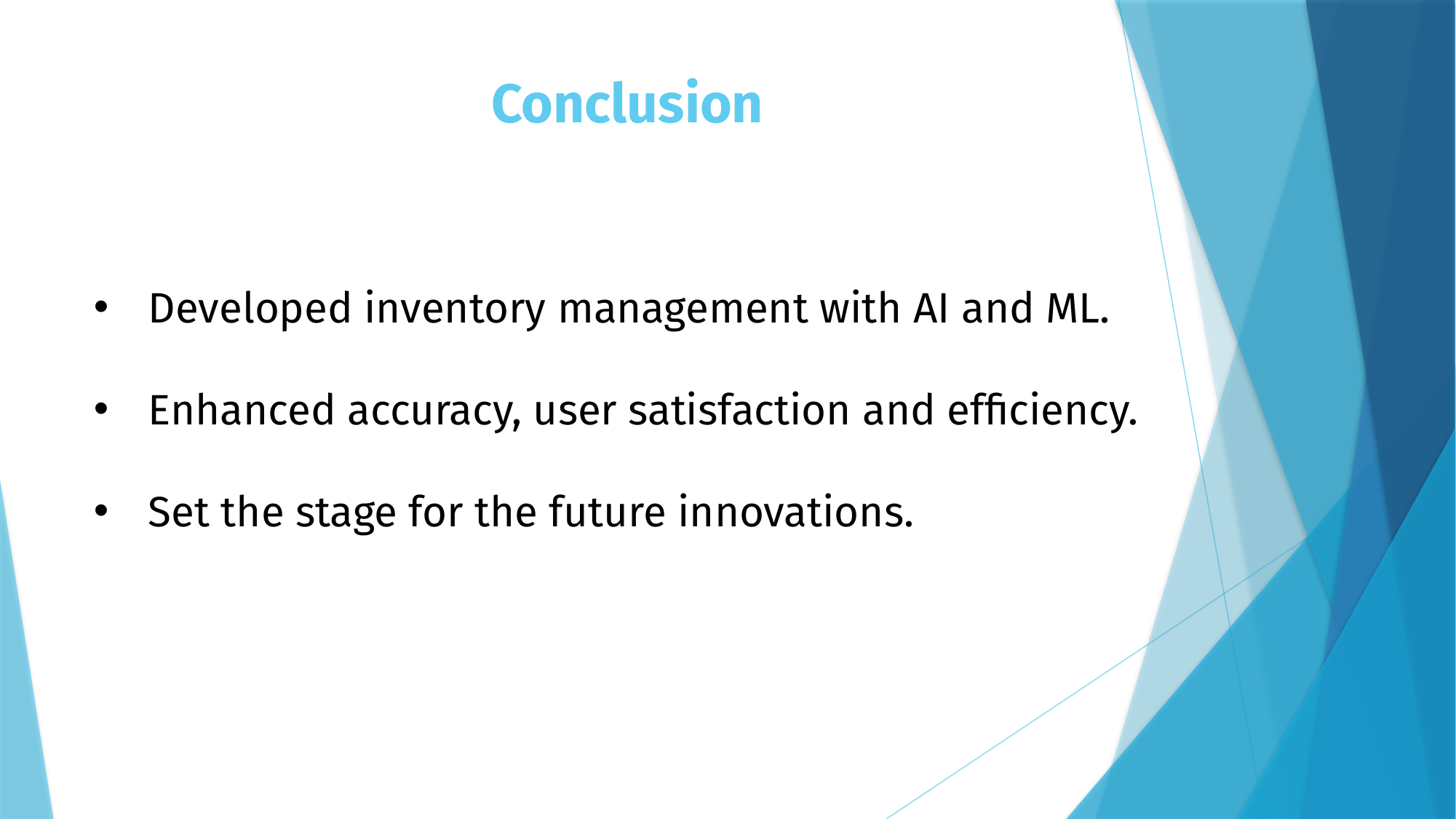

# Conclusion
Developed inventory management with AI and ML.

Enhanced accuracy, user satisfaction and efficiency.

Set the stage for the future innovations.